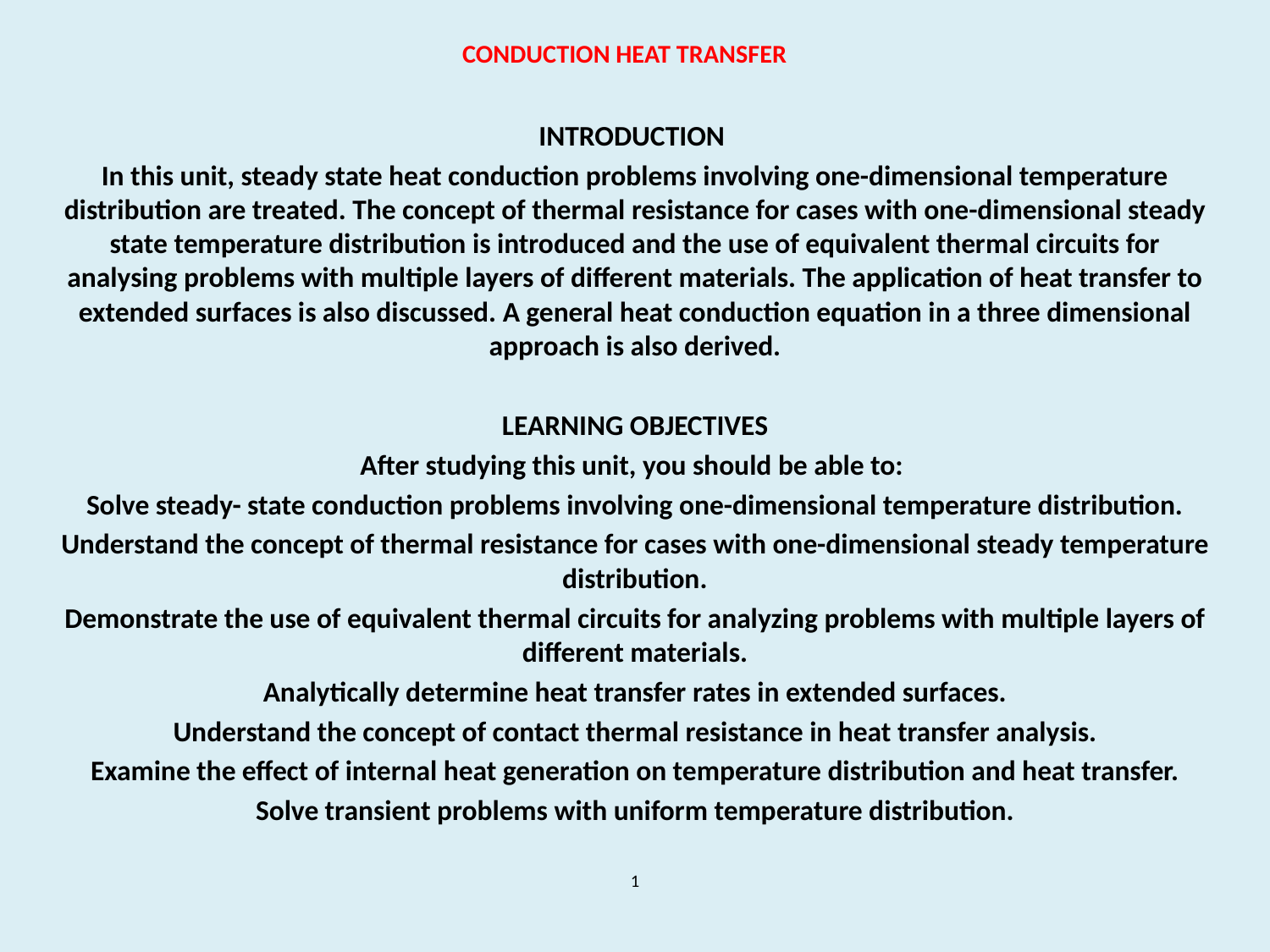

# CONDUCTION HEAT TRANSFER

INTRODUCTION
In this unit, steady state heat conduction problems involving one-dimensional temperature distribution are treated. The concept of thermal resistance for cases with one-dimensional steady state temperature distribution is introduced and the use of equivalent thermal circuits for analysing problems with multiple layers of different materials. The application of heat transfer to extended surfaces is also discussed. A general heat conduction equation in a three dimensional approach is also derived.

LEARNING OBJECTIVES
After studying this unit, you should be able to:
 Solve steady- state conduction problems involving one-dimensional temperature distribution.
Understand the concept of thermal resistance for cases with one-dimensional steady temperature distribution.
Demonstrate the use of equivalent thermal circuits for analyzing problems with multiple layers of different materials.
Analytically determine heat transfer rates in extended surfaces.
Understand the concept of contact thermal resistance in heat transfer analysis.
Examine the effect of internal heat generation on temperature distribution and heat transfer.
Solve transient problems with uniform temperature distribution.

1